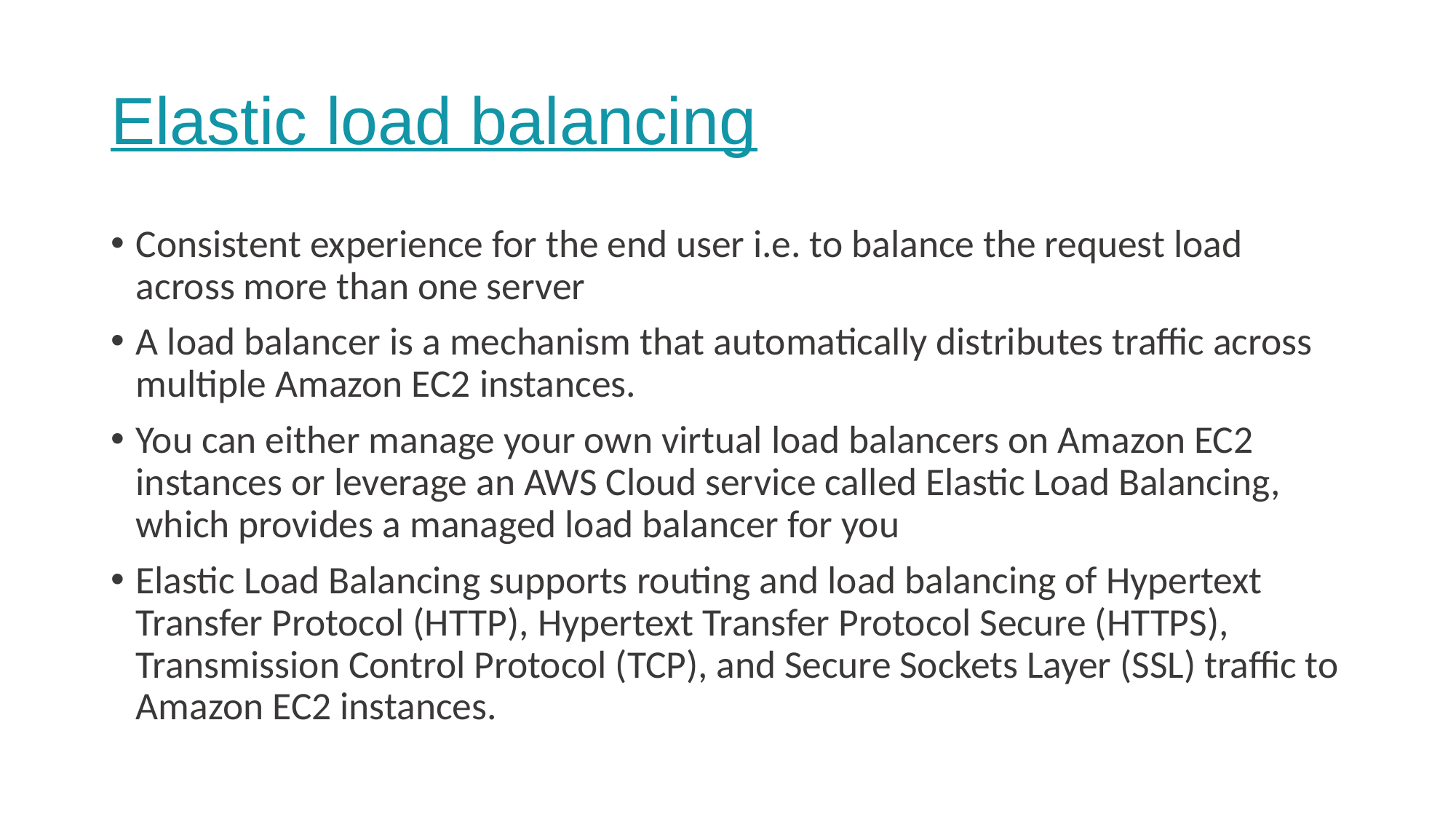

# Elastic load balancing
Consistent experience for the end user i.e. to balance the request load across more than one server
A load balancer is a mechanism that automatically distributes traffic across multiple Amazon EC2 instances.
You can either manage your own virtual load balancers on Amazon EC2 instances or leverage an AWS Cloud service called Elastic Load Balancing, which provides a managed load balancer for you
Elastic Load Balancing supports routing and load balancing of Hypertext Transfer Protocol (HTTP), Hypertext Transfer Protocol Secure (HTTPS), Transmission Control Protocol (TCP), and Secure Sockets Layer (SSL) traffic to Amazon EC2 instances.